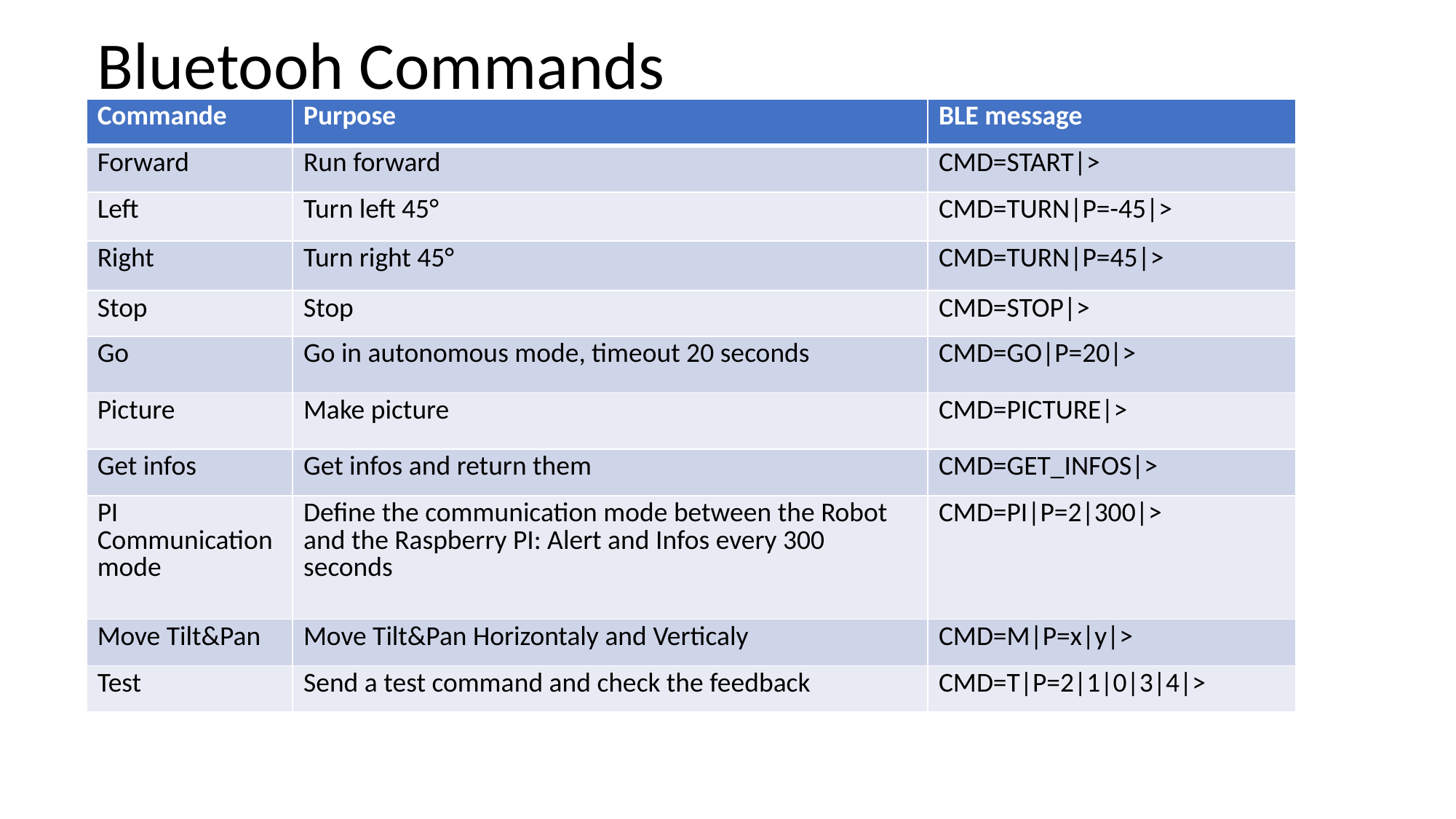

# Bluetooh Commands
| Commande | Purpose | BLE message |
| --- | --- | --- |
| Forward | Run forward | CMD=START|> |
| Left | Turn left 45° | CMD=TURN|P=-45|> |
| Right | Turn right 45° | CMD=TURN|P=45|> |
| Stop | Stop | CMD=STOP|> |
| Go | Go in autonomous mode, timeout 20 seconds | CMD=GO|P=20|> |
| Picture | Make picture | CMD=PICTURE|> |
| Get infos | Get infos and return them | CMD=GET\_INFOS|> |
| PI Communication mode | Define the communication mode between the Robot and the Raspberry PI: Alert and Infos every 300 seconds | CMD=PI|P=2|300|> |
| Move Tilt&Pan | Move Tilt&Pan Horizontaly and Verticaly | CMD=M|P=x|y|> |
| Test | Send a test command and check the feedback | CMD=T|P=2|1|0|3|4|> |